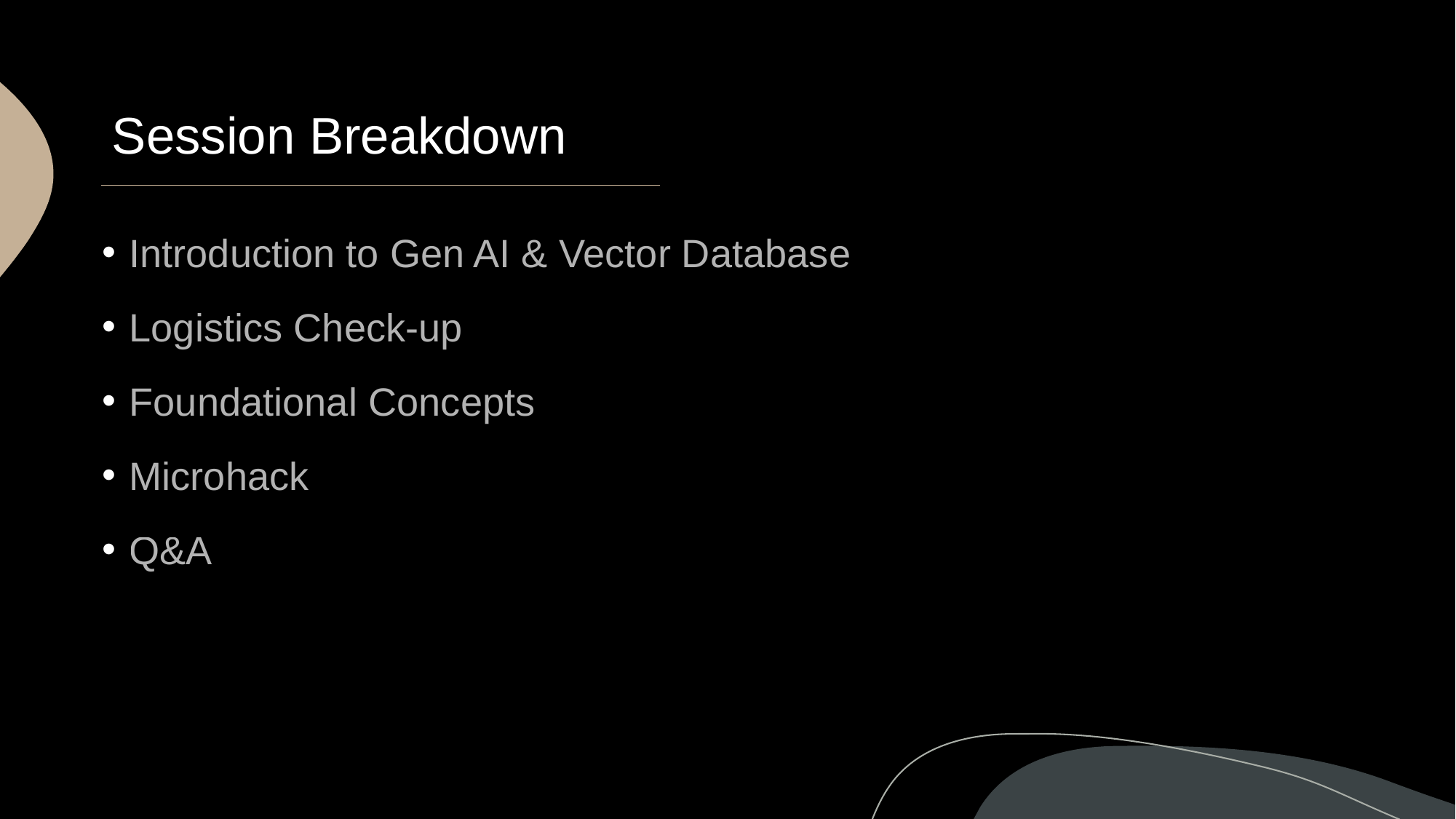

Session Breakdown
Introduction to Gen AI & Vector Database
Logistics Check-up
Foundational Concepts
Microhack
Q&A